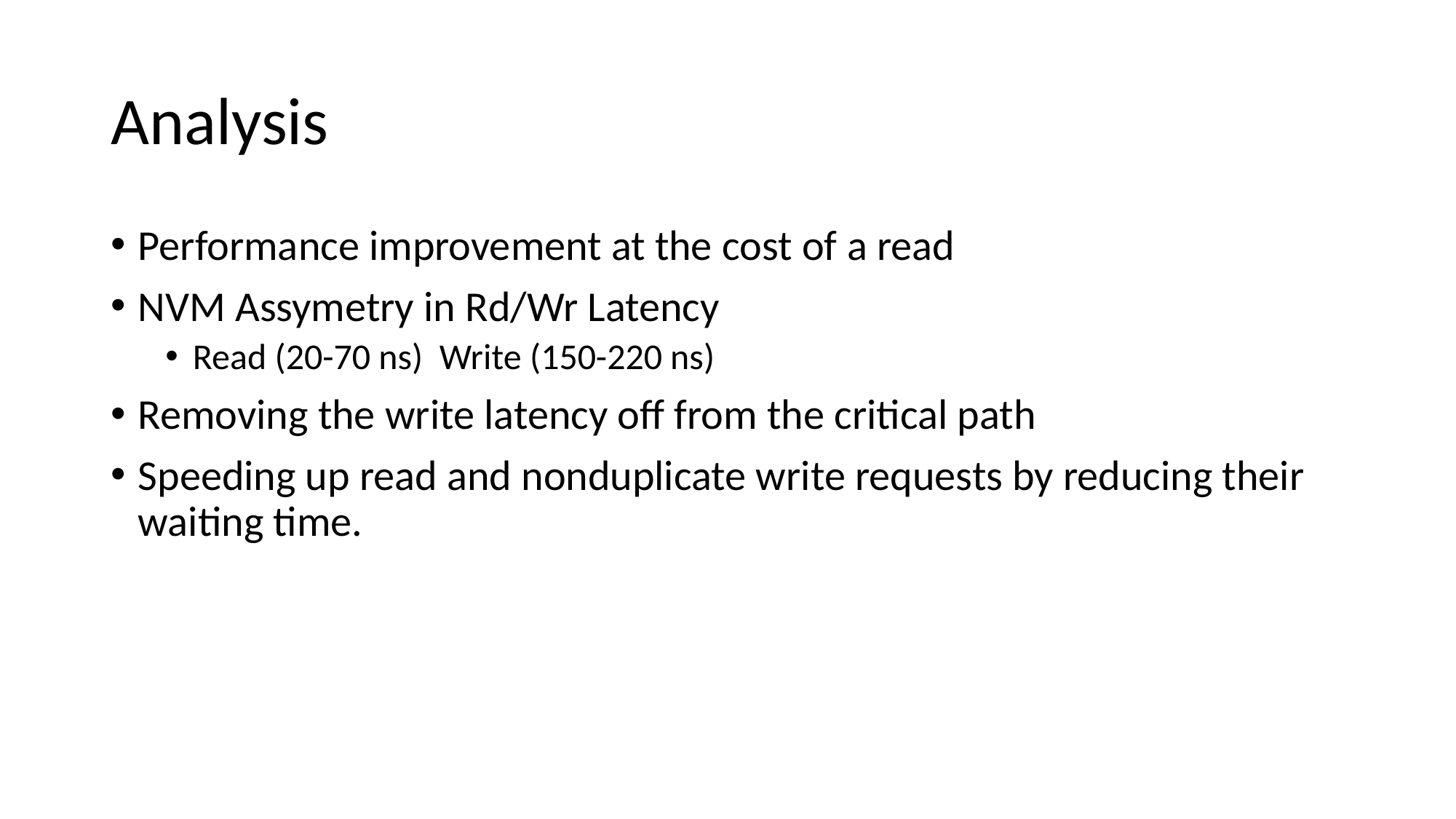

# Analysis
Performance improvement at the cost of a read
NVM Assymetry in Rd/Wr Latency
Read (20-70 ns)  Write (150-220 ns)
Removing the write latency off from the critical path
Speeding up read and nonduplicate write requests by reducing their waiting time.